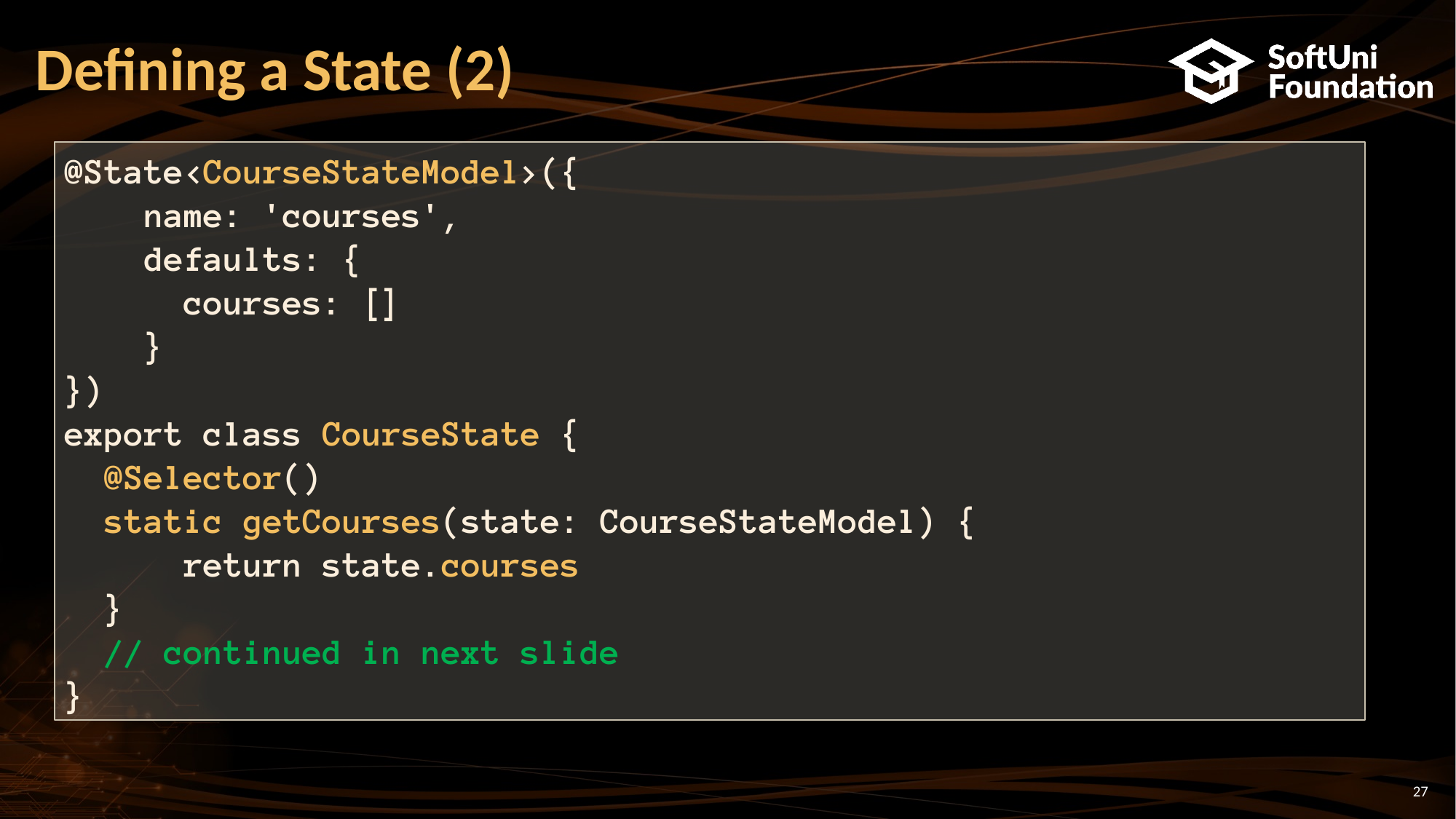

# Defining a State (2)
@State<CourseStateModel>({
    name: 'courses',
    defaults: {
      courses: []
    }
})
export class CourseState {
  @Selector()
  static getCourses(state: CourseStateModel) {
      return state.courses
  }
  // continued in next slide
}
27